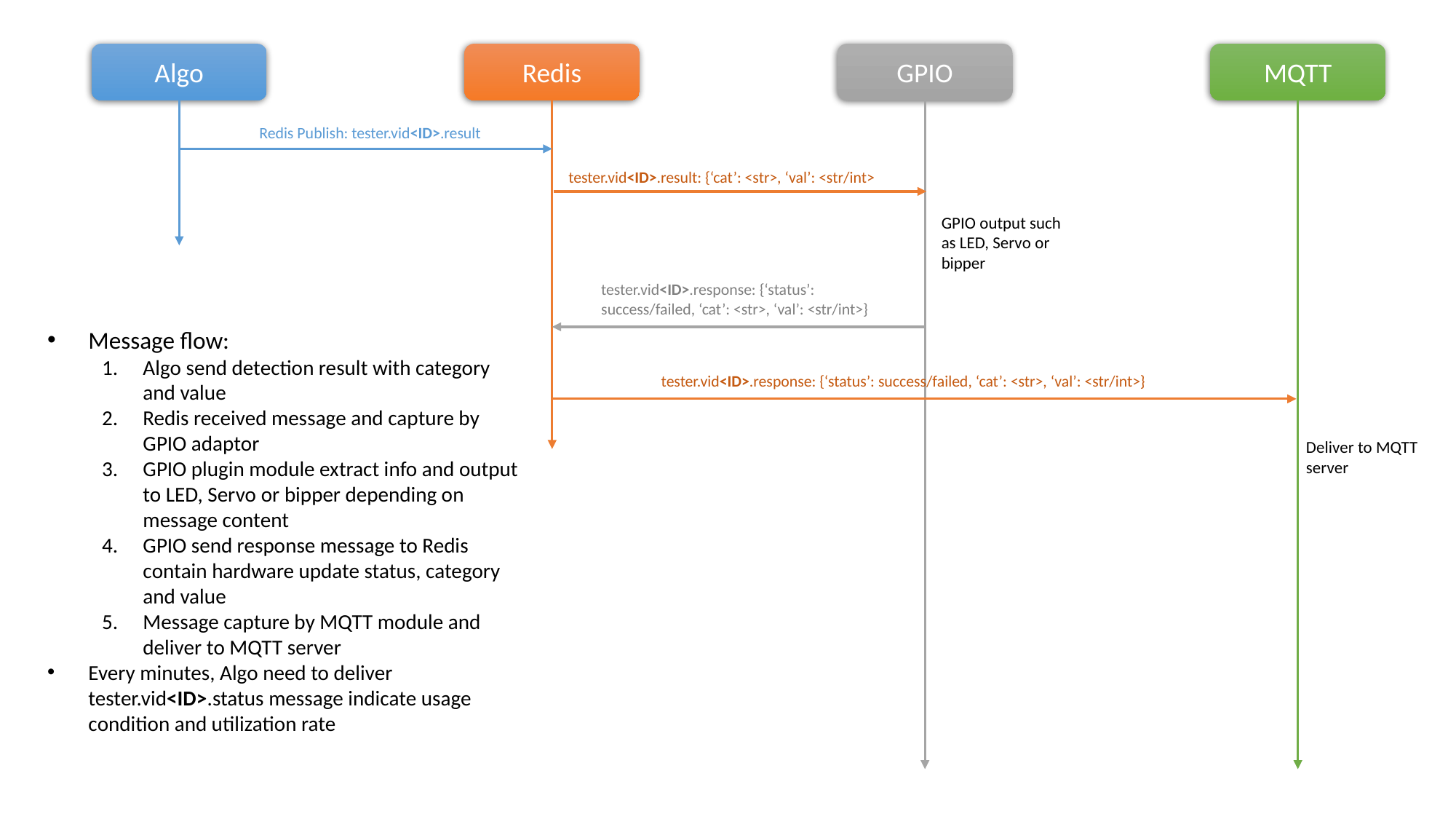

Algo
Redis
GPIO
MQTT
Redis Publish: tester.vid<ID>.result
tester.vid<ID>.result: {‘cat’: <str>, ‘val’: <str/int>
GPIO output such as LED, Servo or bipper
tester.vid<ID>.response: {‘status’: success/failed, ‘cat’: <str>, ‘val’: <str/int>}
Message flow:
Algo send detection result with category and value
Redis received message and capture by GPIO adaptor
GPIO plugin module extract info and output to LED, Servo or bipper depending on message content
GPIO send response message to Redis contain hardware update status, category and value
Message capture by MQTT module and deliver to MQTT server
Every minutes, Algo need to deliver tester.vid<ID>.status message indicate usage condition and utilization rate
tester.vid<ID>.response: {‘status’: success/failed, ‘cat’: <str>, ‘val’: <str/int>}
Deliver to MQTT server